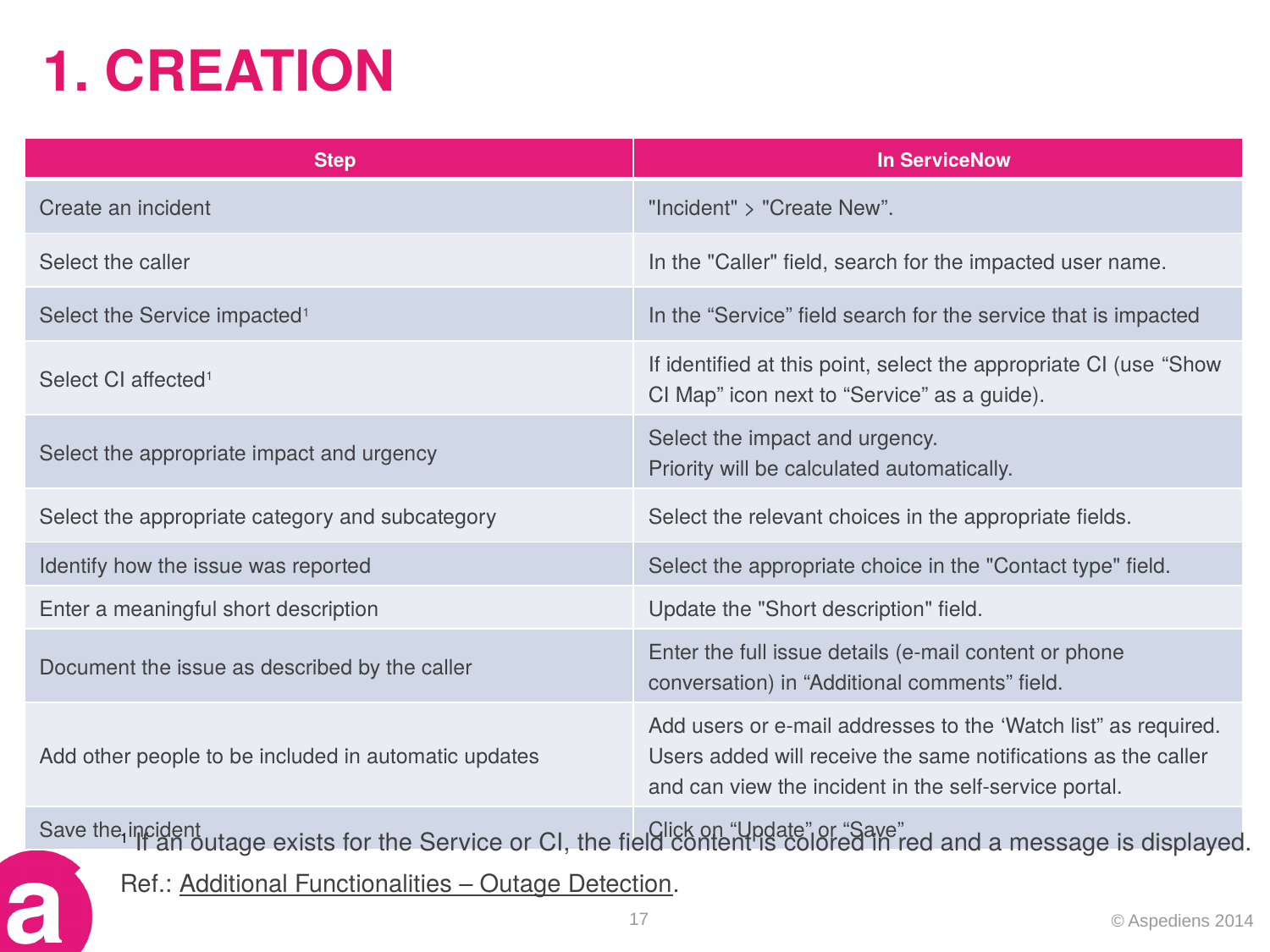

# 1. CREATION
| Step | In ServiceNow |
| --- | --- |
| Create an incident | "Incident" > "Create New”. |
| Select the caller | In the "Caller" field, search for the impacted user name. |
| Select the Service impacted1 | In the “Service” field search for the service that is impacted |
| Select CI affected1 | If identified at this point, select the appropriate CI (use “Show CI Map” icon next to “Service” as a guide). |
| Select the appropriate impact and urgency | Select the impact and urgency. Priority will be calculated automatically. |
| Select the appropriate category and subcategory | Select the relevant choices in the appropriate fields. |
| Identify how the issue was reported | Select the appropriate choice in the "Contact type" field. |
| Enter a meaningful short description | Update the "Short description" field. |
| Document the issue as described by the caller | Enter the full issue details (e-mail content or phone conversation) in “Additional comments” field. |
| Add other people to be included in automatic updates | Add users or e-mail addresses to the ‘Watch list” as required. Users added will receive the same notifications as the caller and can view the incident in the self-service portal. |
| Save the incident | Click on “Update” or “Save” |
1 If an outage exists for the Service or CI, the field content is colored in red and a message is displayed.
Ref.: Additional Functionalities – Outage Detection.